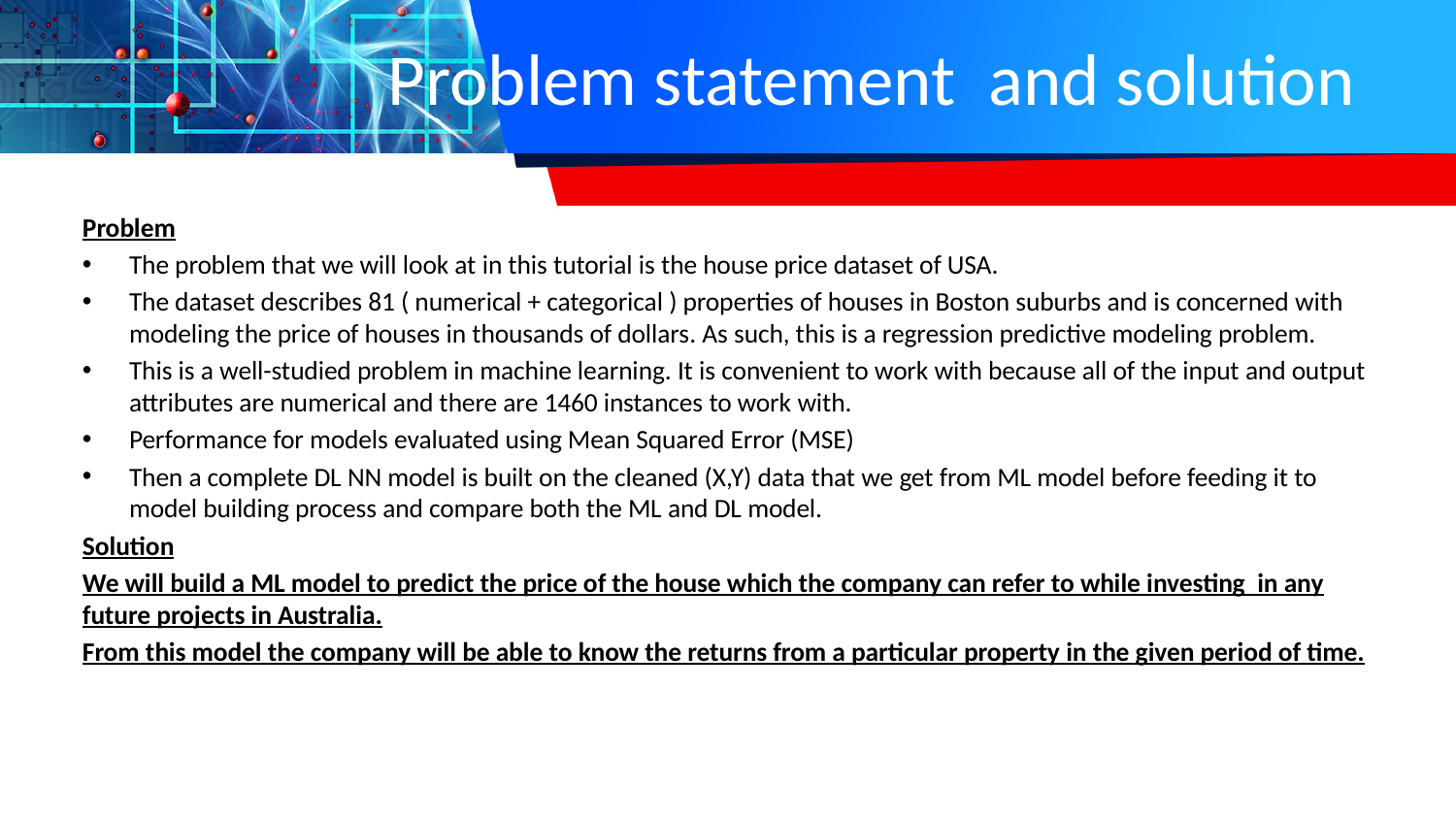

# Problem statement  and solution
Problem
The problem that we will look at in this tutorial is the house price dataset of USA.
The dataset describes 81 ( numerical + categorical ) properties of houses in Boston suburbs and is concerned with modeling the price of houses in thousands of dollars. As such, this is a regression predictive modeling problem.
This is a well-studied problem in machine learning. It is convenient to work with because all of the input and output attributes are numerical and there are 1460 instances to work with.
Performance for models evaluated using Mean Squared Error (MSE)
Then a complete DL NN model is built on the cleaned (X,Y) data that we get from ML model before feeding it to model building process and compare both the ML and DL model.
Solution
We will build a ML model to predict the price of the house which the company can refer to while investing  in any future projects in Australia.
From this model the company will be able to know the returns from a particular property in the given period of time.